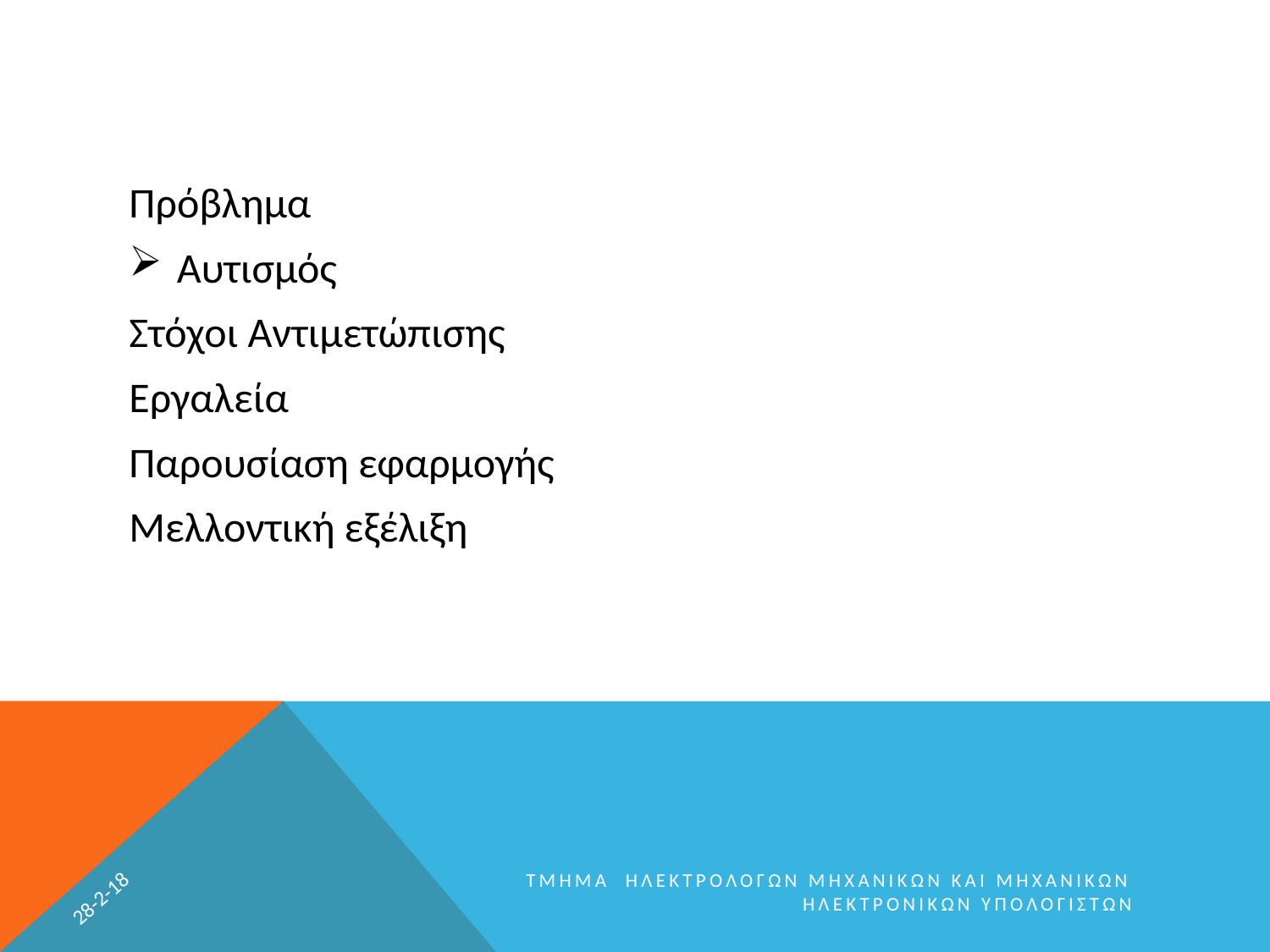

Πρόβλημα
Αυτισμός
Στόχοι Αντιμετώπισης
Εργαλεία
Παρουσίαση εφαρμογής
Μελλοντική εξέλιξη

28-2-18
ΤΜΗΜΑ  ΗΛΕΚΤΡΟΛΟΓΩΝ ΜΗΧΑΝΙΚΩΝ ΚΑΙ ΜΗΧΑΝΙΚΩΝ ΗΛΕΚΤΡΟΝΙΚΩΝ ΥΠΟΛΟΓΙΣΤΩΝ